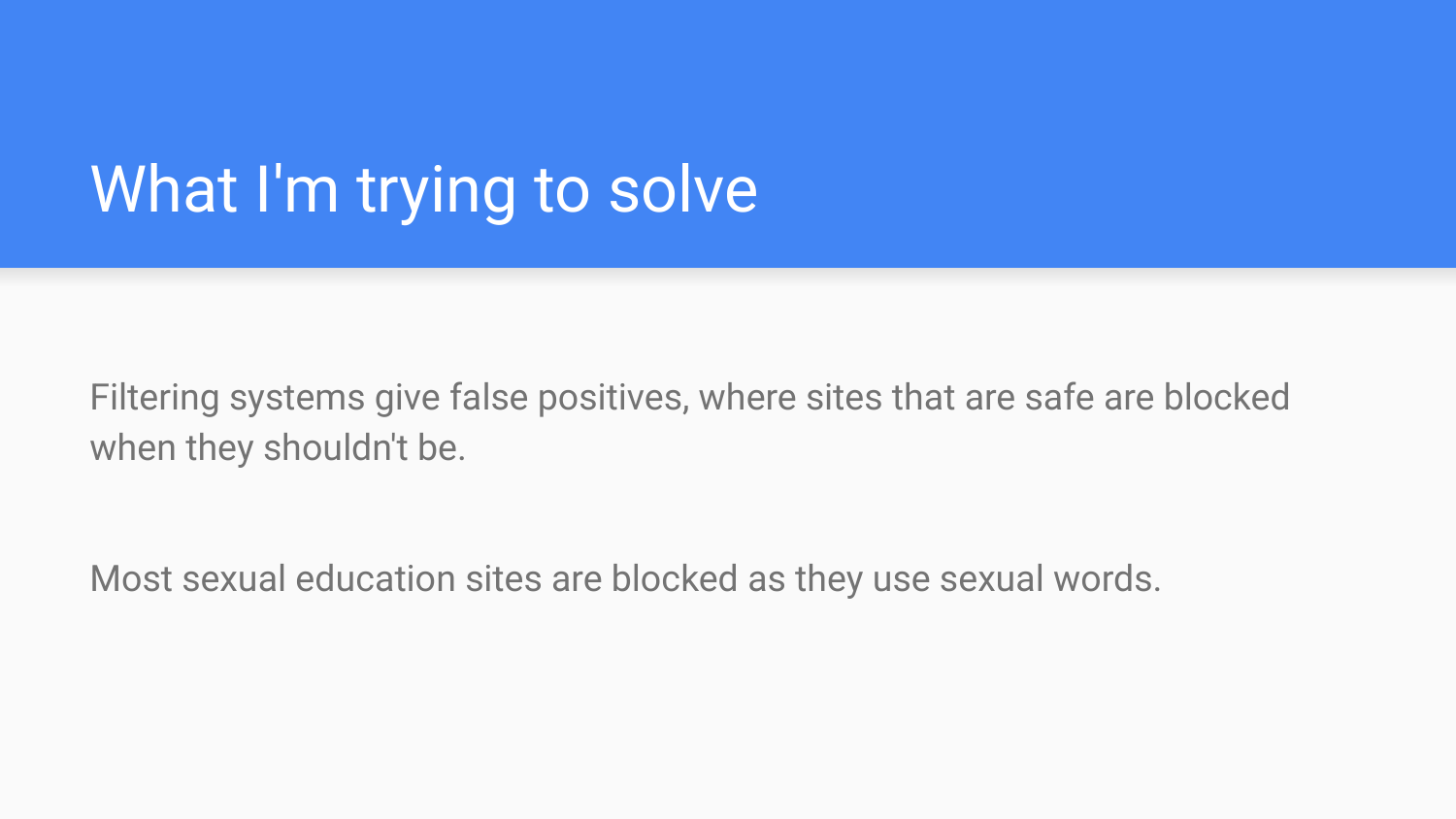

# What I'm trying to solve

Filtering systems give false positives, where sites that are safe are blocked when they shouldn't be.

Most sexual education sites are blocked as they use sexual words.